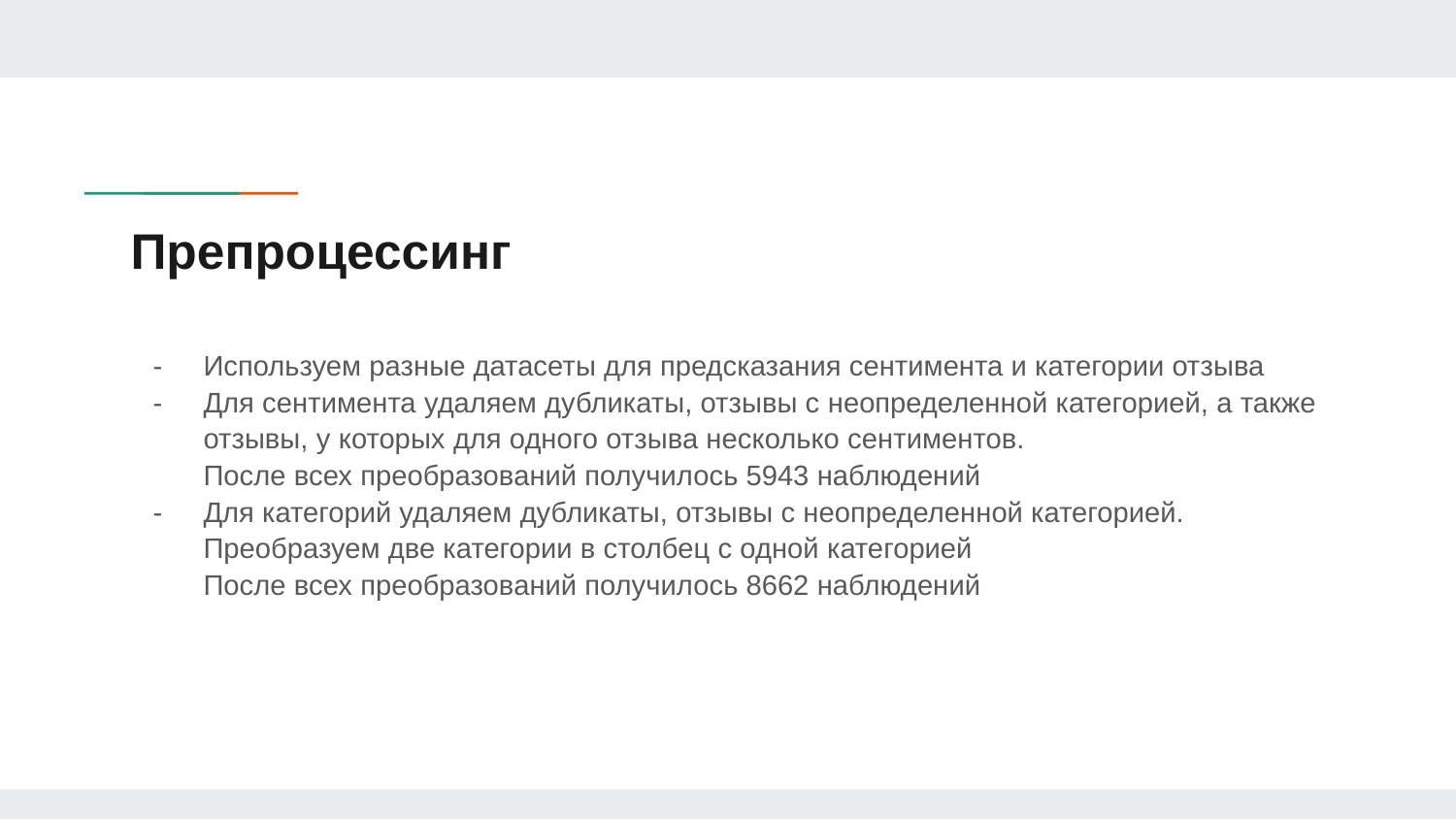

# Препроцессинг
Используем разные датасеты для предсказания сентимента и категории отзыва
Для сентимента удаляем дубликаты, отзывы с неопределенной категорией, а также отзывы, у которых для одного отзыва несколько сентиментов.
После всех преобразований получилось 5943 наблюдений
Для категорий удаляем дубликаты, отзывы с неопределенной категорией. Преобразуем две категории в столбец с одной категорией
После всех преобразований получилось 8662 наблюдений